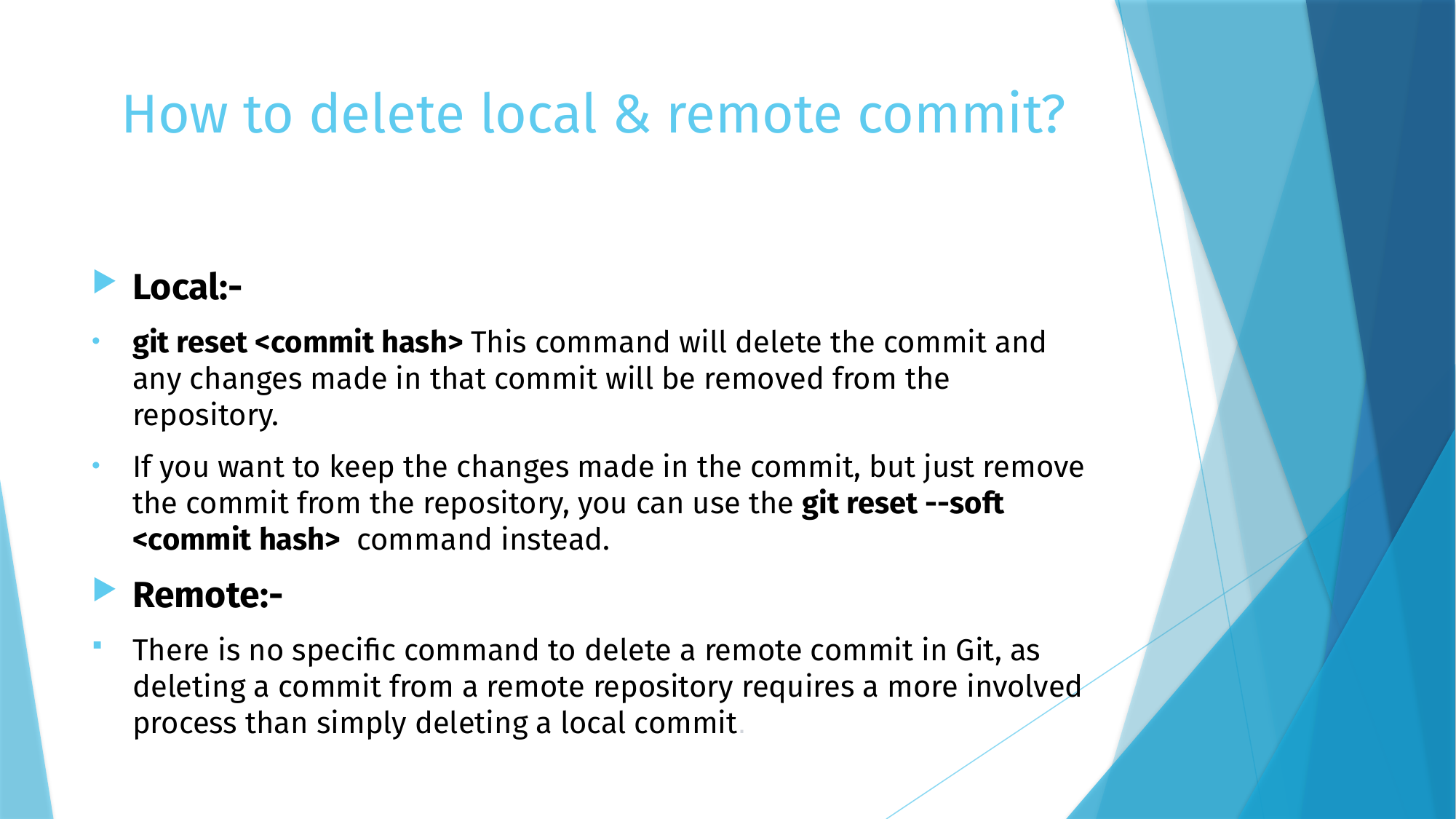

# How to delete local & remote commit?
Local:-
git reset <commit hash> This command will delete the commit and any changes made in that commit will be removed from the repository.
If you want to keep the changes made in the commit, but just remove the commit from the repository, you can use the git reset --soft <commit hash>  command instead.
Remote:-
There is no specific command to delete a remote commit in Git, as deleting a commit from a remote repository requires a more involved process than simply deleting a local commit.